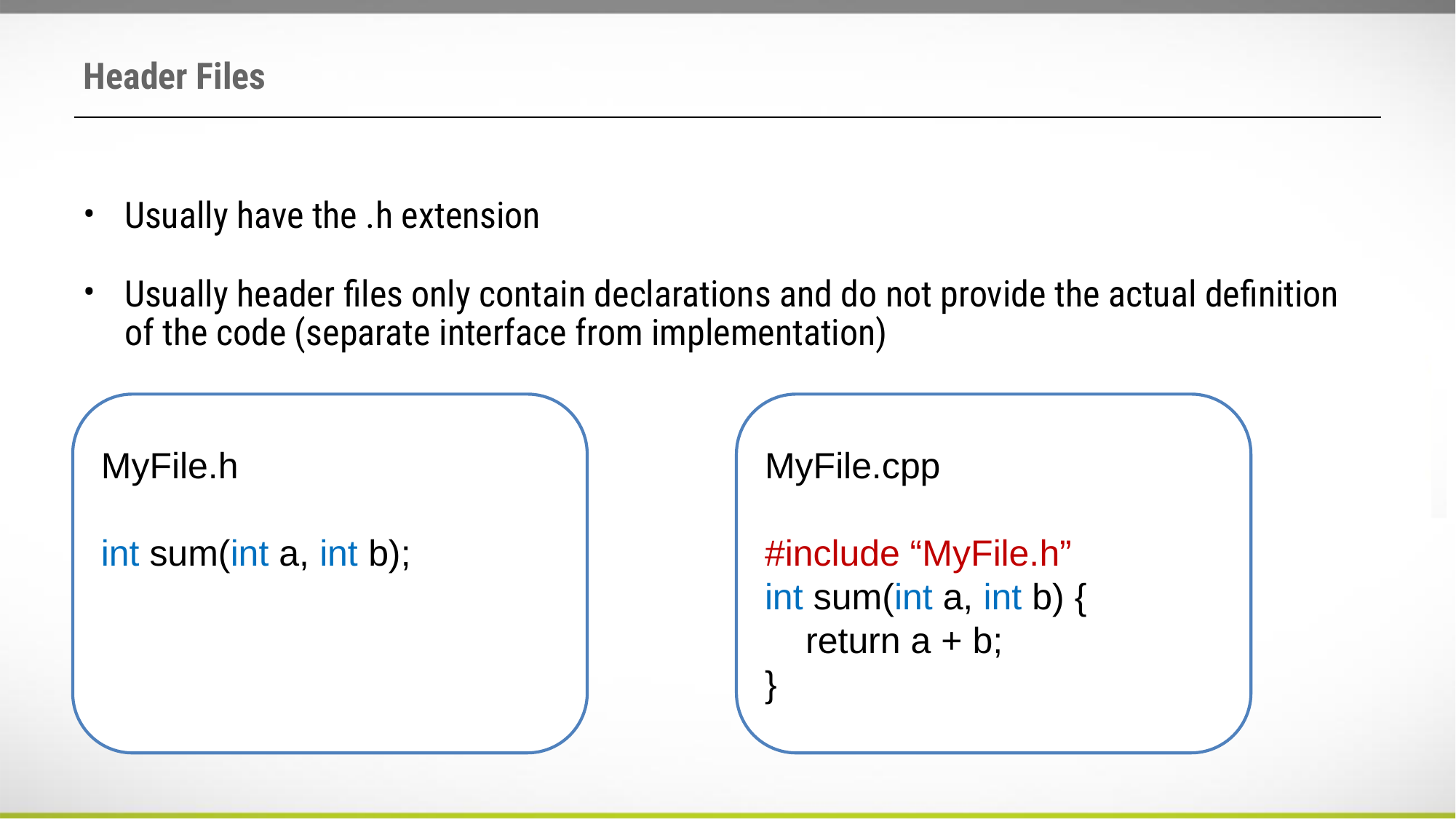

# Header Files
Usually have the .h extension

Usually header files only contain declarations and do not provide the actual definition of the code (separate interface from implementation)

MyFile.h

int sum(int a, int b);

MyFile.cpp

#include “MyFile.h”
int sum(int a, int b) {
    return a + b;
}